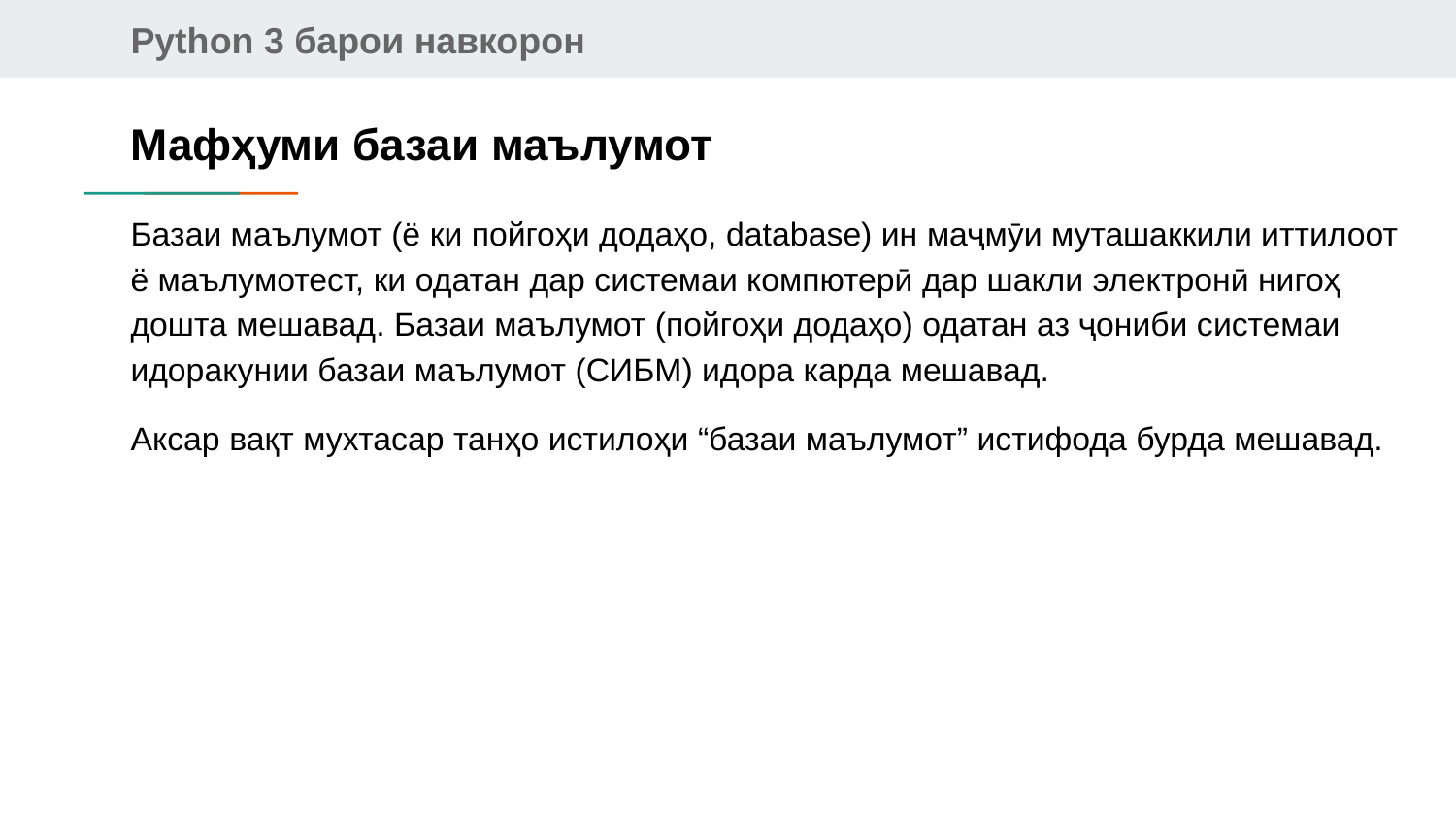

# Мафҳуми базаи маълумот
Базаи маълумот (ё ки пойгоҳи додаҳо, database) ин маҷмӯи муташаккили иттилоот ё маълумотест, ки одатан дар системаи компютерӣ дар шакли электронӣ нигоҳ дошта мешавад. Базаи маълумот (пойгоҳи додаҳо) одатан аз ҷониби системаи идоракунии базаи маълумот (СИБМ) идора карда мешавад.
Аксар вақт мухтасар танҳо истилоҳи “базаи маълумот” истифода бурда мешавад.